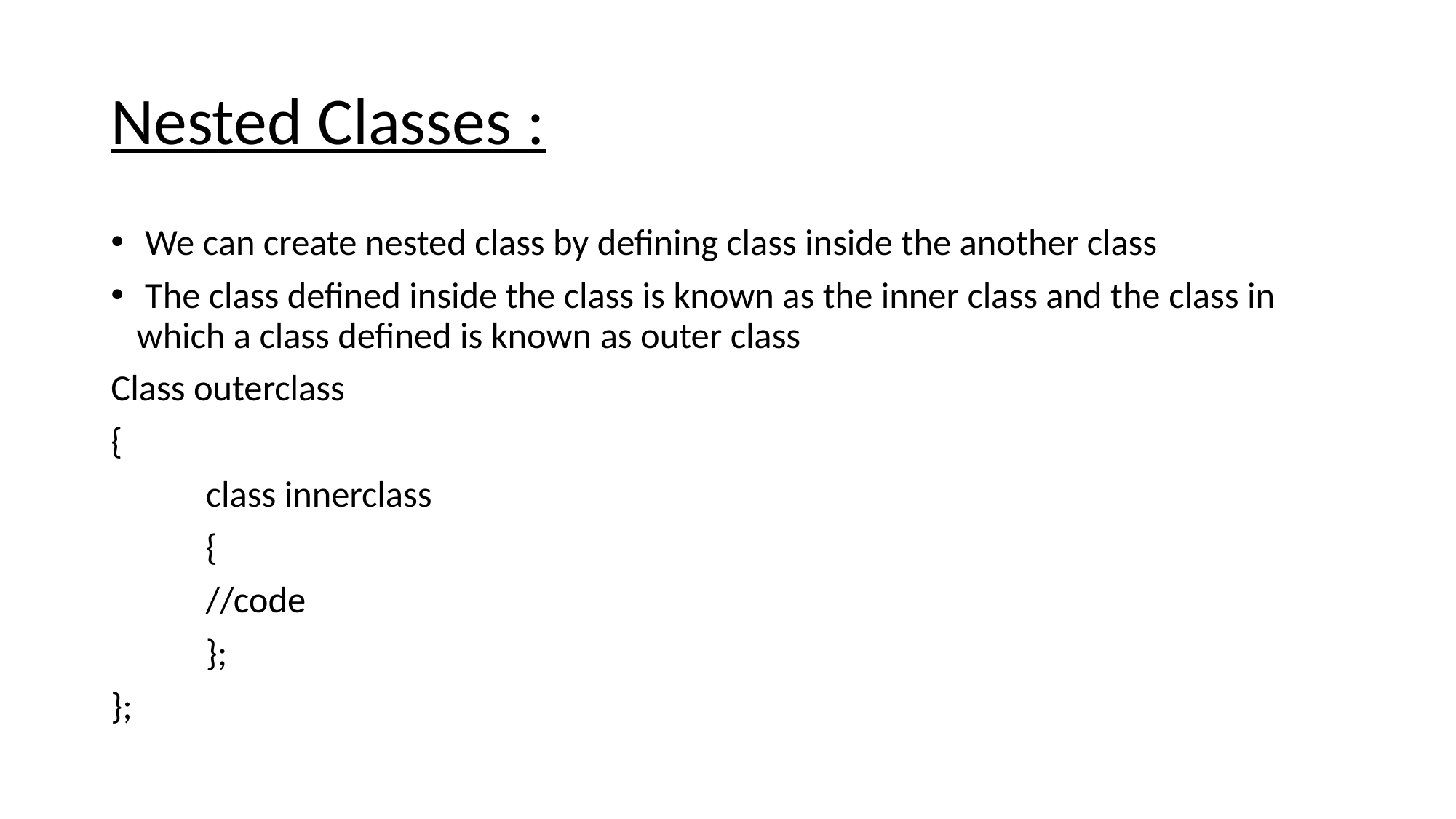

# Nested Classes :
 We can create nested class by defining class inside the another class
 The class defined inside the class is known as the inner class and the class in which a class defined is known as outer class
Class outerclass
{
	class innerclass
	{
		//code
	};
};